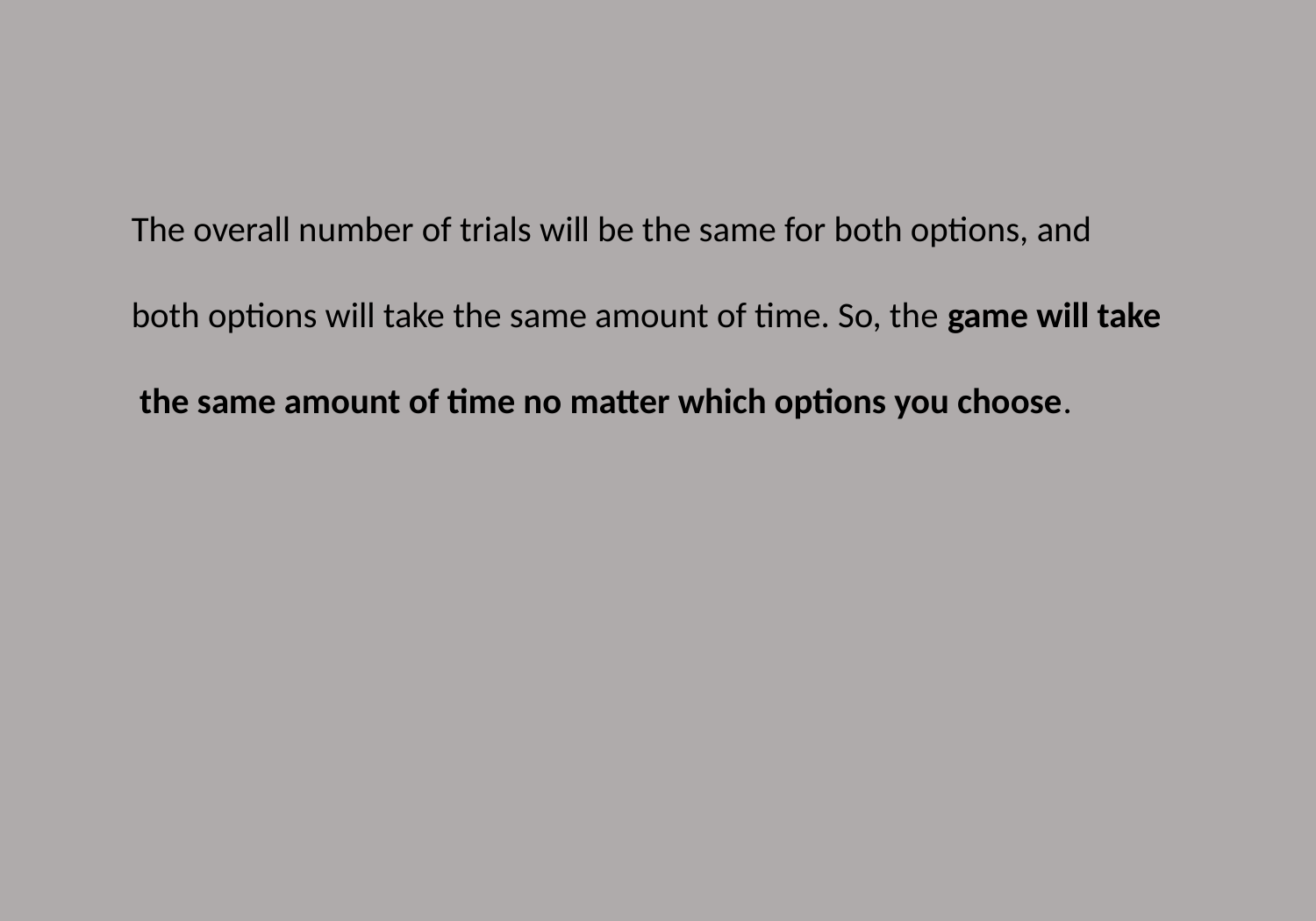

The overall number of trials will be the same for both options, and

both options will take the same amount of time. So, the game will take

 the same amount of time no matter which options you choose.